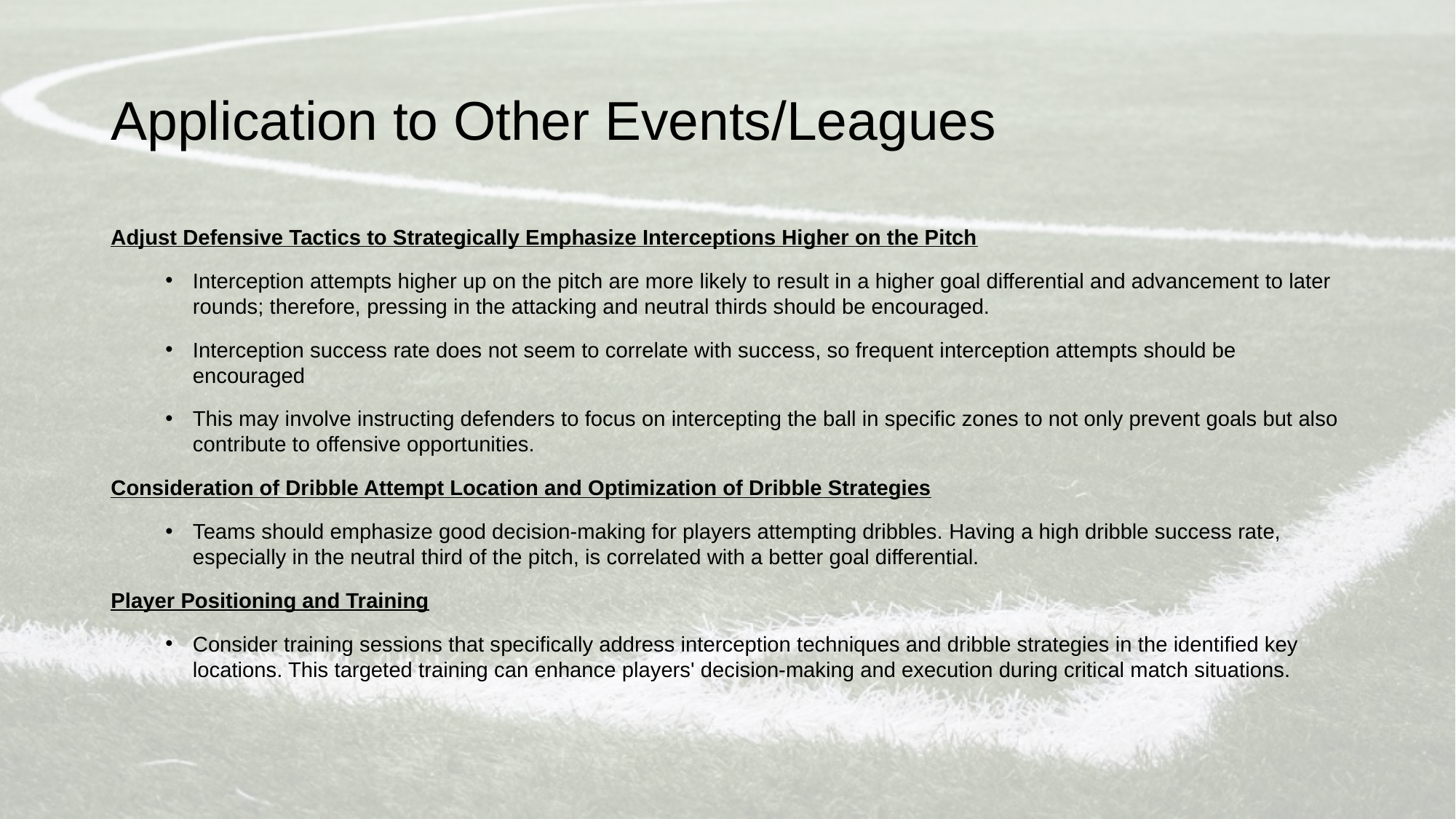

# Application to Other Events/Leagues
Adjust Defensive Tactics to Strategically Emphasize Interceptions Higher on the Pitch
Interception attempts higher up on the pitch are more likely to result in a higher goal differential and advancement to later rounds; therefore, pressing in the attacking and neutral thirds should be encouraged.
Interception success rate does not seem to correlate with success, so frequent interception attempts should be encouraged
This may involve instructing defenders to focus on intercepting the ball in specific zones to not only prevent goals but also contribute to offensive opportunities.
Consideration of Dribble Attempt Location and Optimization of Dribble Strategies
Teams should emphasize good decision-making for players attempting dribbles. Having a high dribble success rate, especially in the neutral third of the pitch, is correlated with a better goal differential.
Player Positioning and Training
Consider training sessions that specifically address interception techniques and dribble strategies in the identified key locations. This targeted training can enhance players' decision-making and execution during critical match situations.